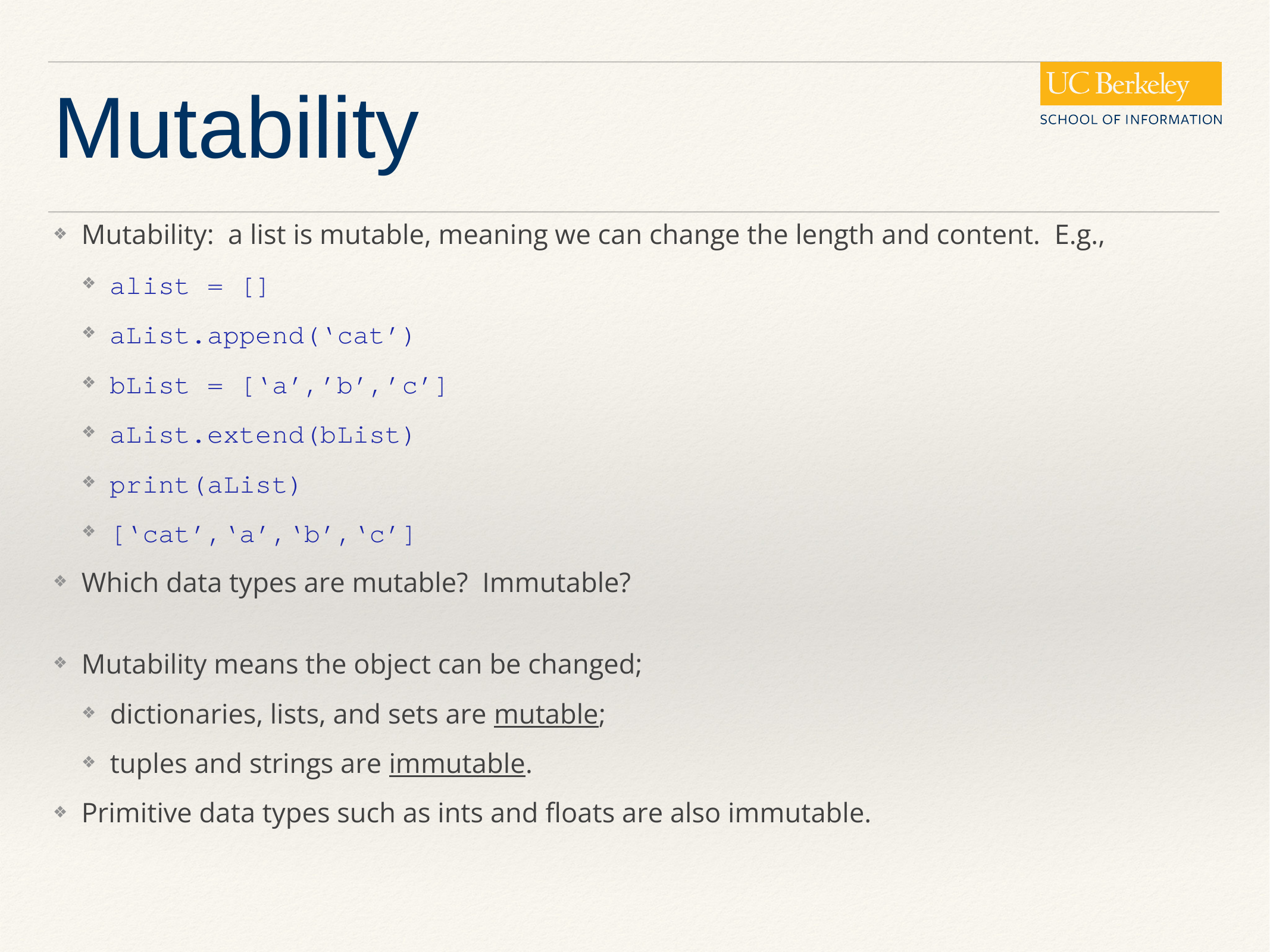

# Mutability
Mutability:  a list is mutable, meaning we can change the length and content.  E.g.,
alist = []
aList.append(‘cat’)
bList = [‘a’,’b’,’c’]
aList.extend(bList)
print(aList)
[‘cat’,‘a’,‘b’,‘c’]
Which data types are mutable?  Immutable?
Mutability means the object can be changed;
dictionaries, lists, and sets are mutable;
tuples and strings are immutable.
Primitive data types such as ints and floats are also immutable.
17